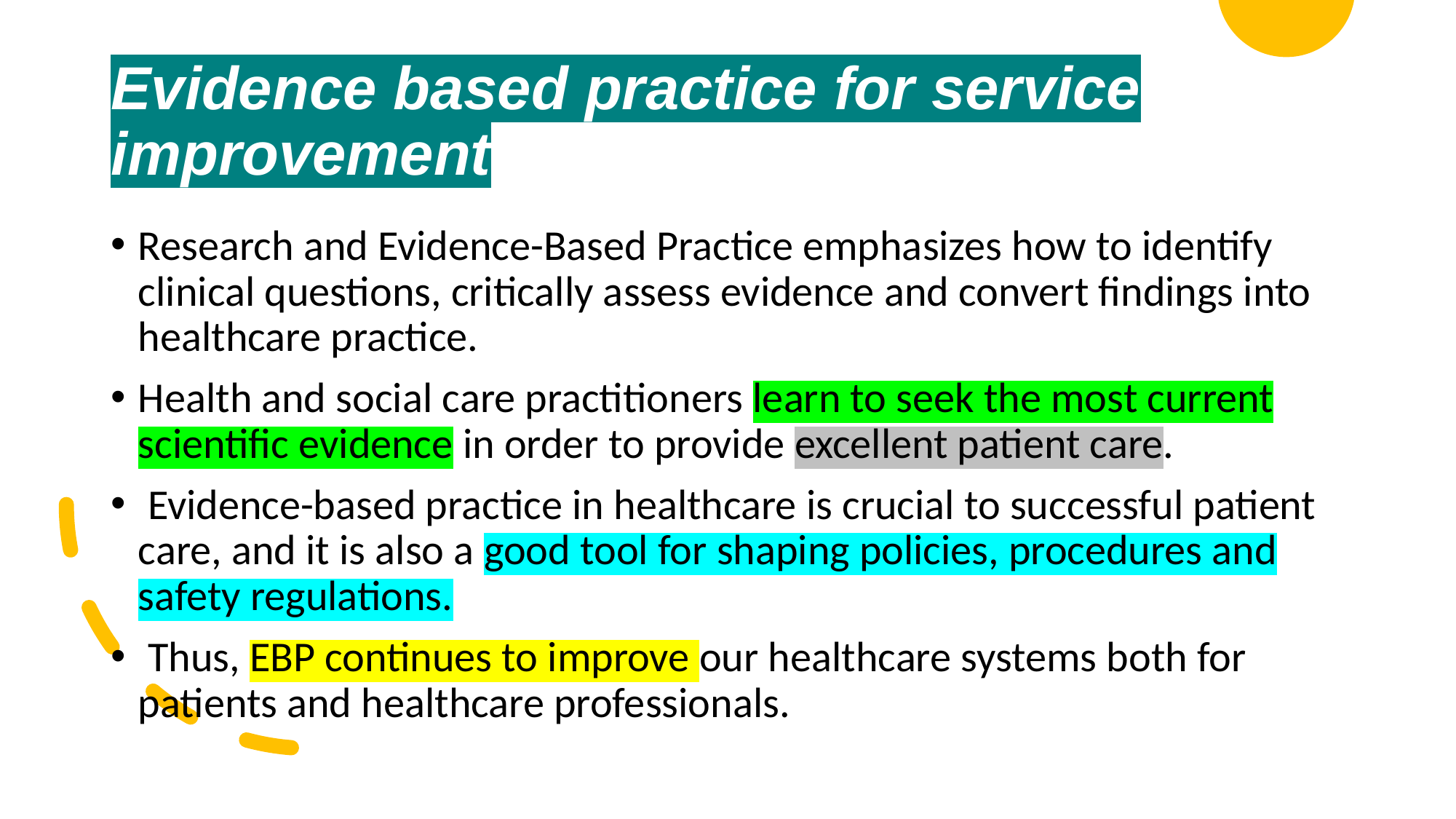

# Evidence based practice for service improvement
Research and Evidence-Based Practice emphasizes how to identify clinical questions, critically assess evidence and convert findings into healthcare practice.
Health and social care practitioners learn to seek the most current scientific evidence in order to provide excellent patient care.
 Evidence-based practice in healthcare is crucial to successful patient care, and it is also a good tool for shaping policies, procedures and safety regulations.
 Thus, EBP continues to improve our healthcare systems both for patients and healthcare professionals.

Created by Tayo Alebiosu